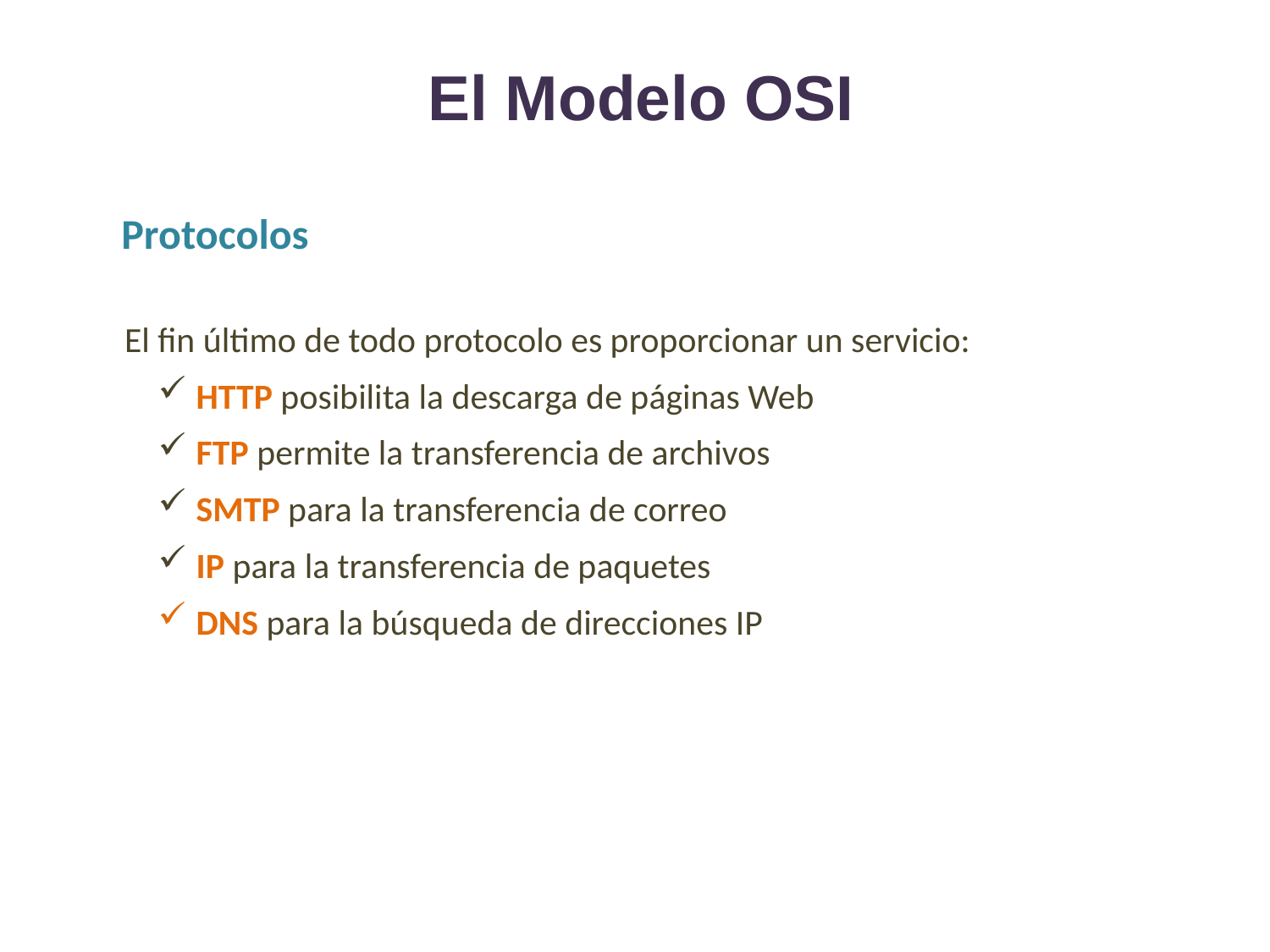

El Modelo OSI
Protocolos
El fin último de todo protocolo es proporcionar un servicio:
 HTTP posibilita la descarga de páginas Web
 FTP permite la transferencia de archivos
 SMTP para la transferencia de correo
 IP para la transferencia de paquetes
 DNS para la búsqueda de direcciones IP